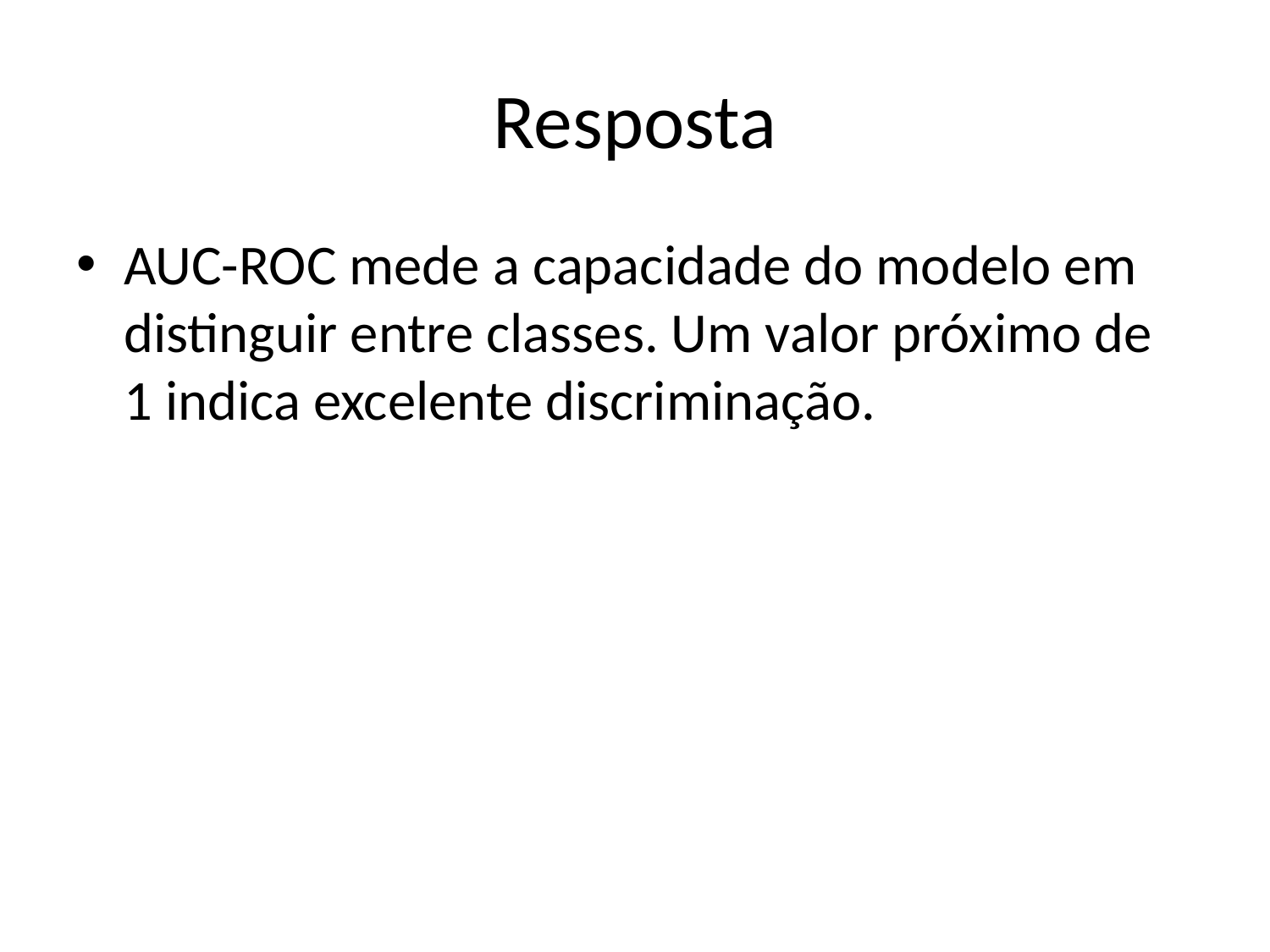

# Resposta
AUC-ROC mede a capacidade do modelo em distinguir entre classes. Um valor próximo de 1 indica excelente discriminação.